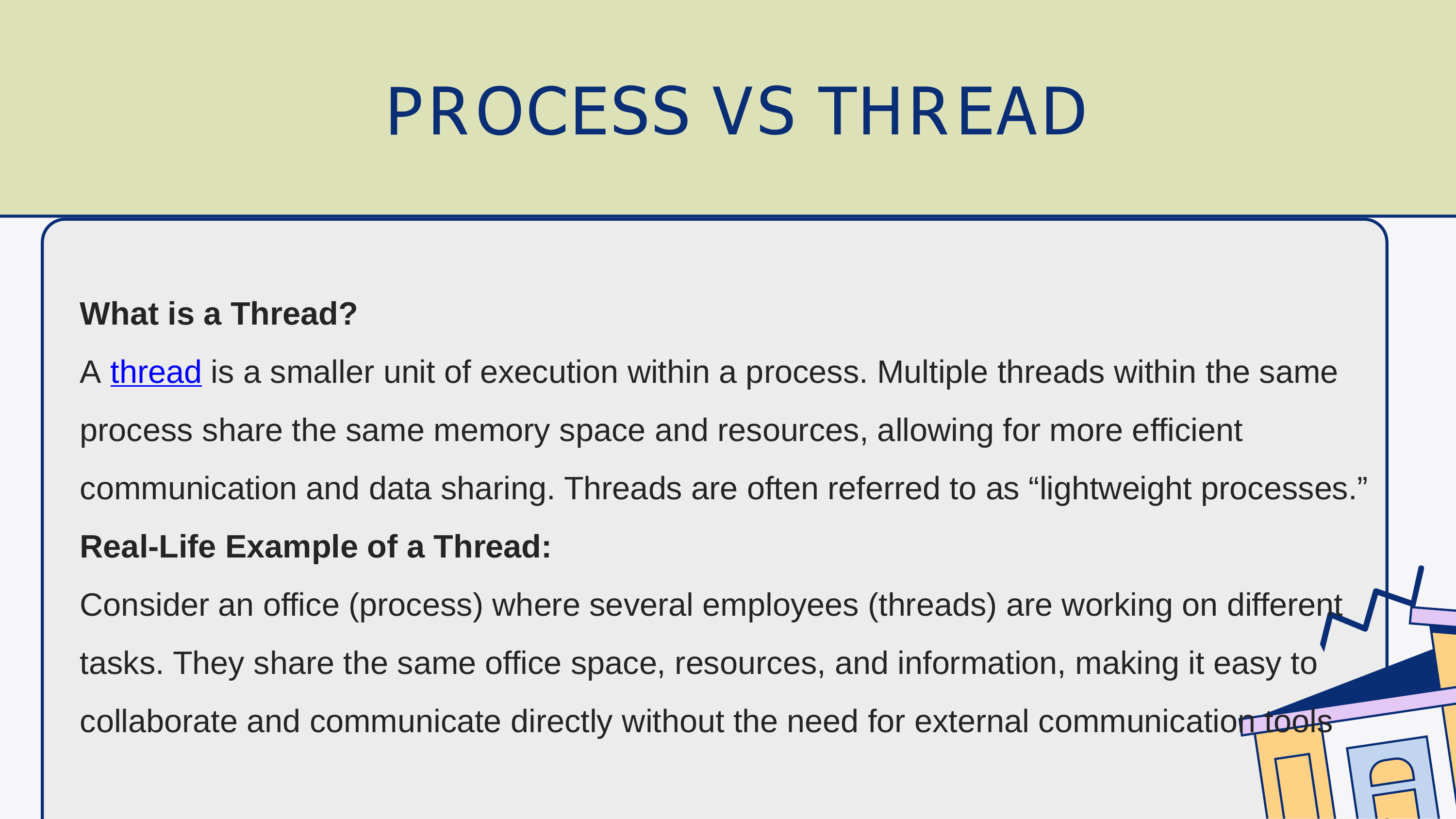

# PROCESS VS THREAD

What is a Thread?
A thread is a smaller unit of execution within a process. Multiple threads within the same process share the same memory space and resources, allowing for more efficient communication and data sharing. Threads are often referred to as “lightweight processes.”
Real-Life Example of a Thread:
Consider an office (process) where several employees (threads) are working on different tasks. They share the same office space, resources, and information, making it easy to collaborate and communicate directly without the need for external communication tools